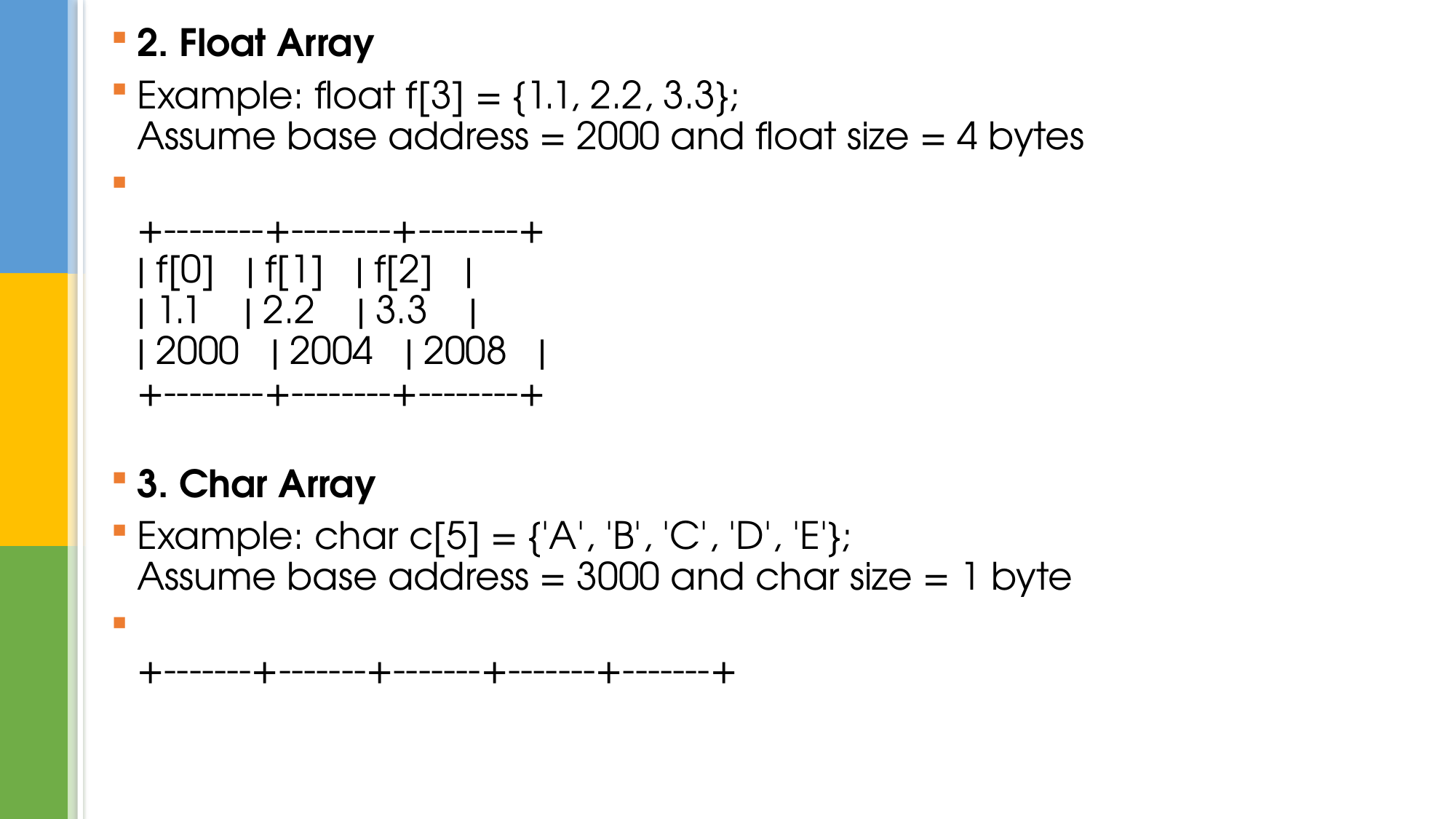

2. Float Array
Example: float f[3] = {1.1, 2.2, 3.3};
Assume base address = 2000 and float size = 4 bytes
+--------+--------+--------+
| f[0]   | f[1]   | f[2]   |
| 1.1    | 2.2    | 3.3    |
| 2000   | 2004   | 2008   |
+--------+--------+--------+
3. Char Array
Example: char c[5] = {'A', 'B', 'C', 'D', 'E'};
Assume base address = 3000 and char size = 1 byte
+-------+-------+-------+-------+-------+